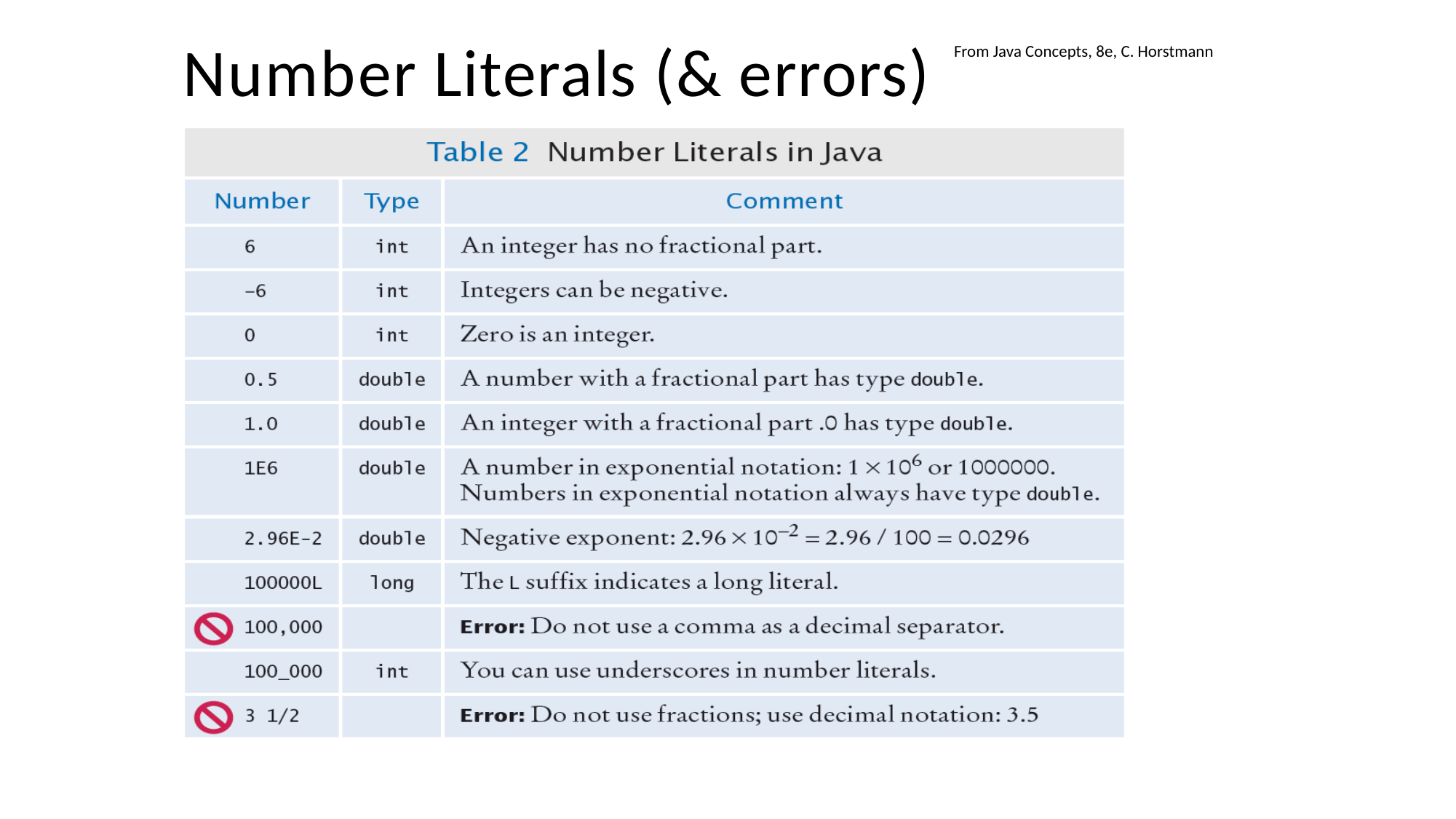

# Number Literals (& errors)
From Java Concepts, 8e, C. Horstmann